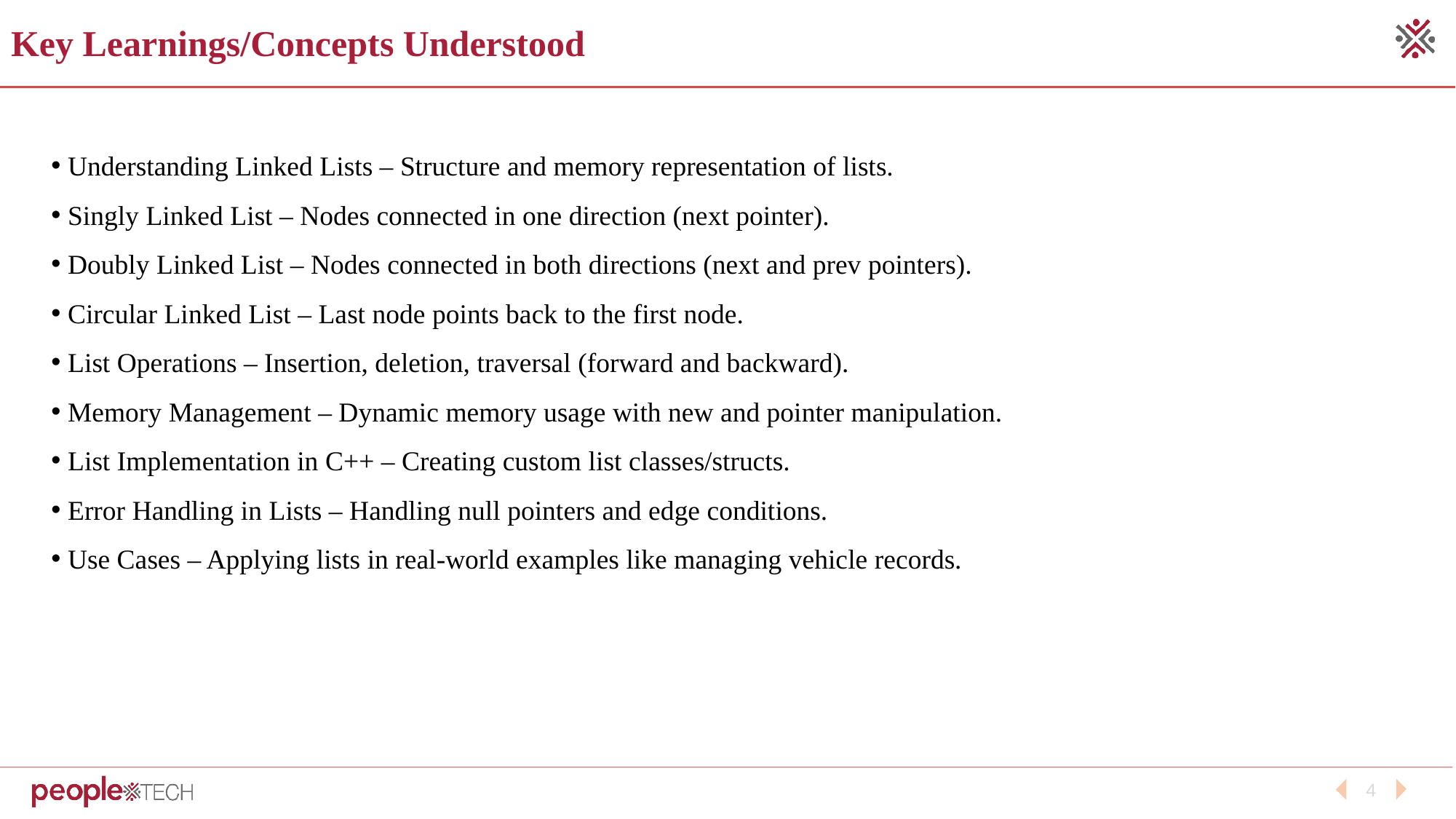

Key Learnings/Concepts Understood
 Understanding Linked Lists – Structure and memory representation of lists.
 Singly Linked List – Nodes connected in one direction (next pointer).
 Doubly Linked List – Nodes connected in both directions (next and prev pointers).
 Circular Linked List – Last node points back to the first node.
 List Operations – Insertion, deletion, traversal (forward and backward).
 Memory Management – Dynamic memory usage with new and pointer manipulation.
 List Implementation in C++ – Creating custom list classes/structs.
 Error Handling in Lists – Handling null pointers and edge conditions.
 Use Cases – Applying lists in real-world examples like managing vehicle records.